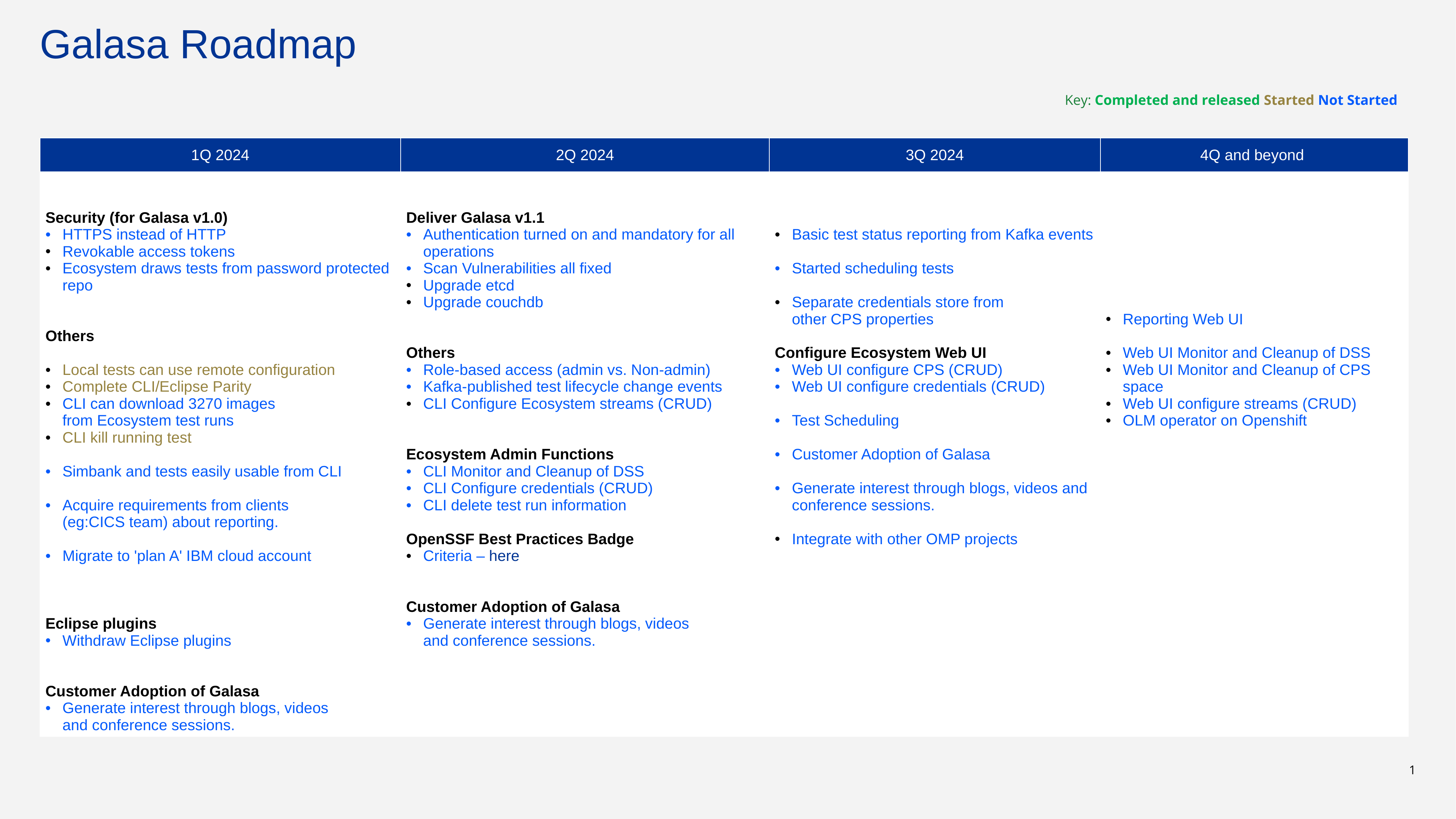

Galasa Roadmap
Key: Completed and released Started Not Started
| 1Q 2024 | 2Q 2024 | 3Q 2024 | 4Q and beyond |
| --- | --- | --- | --- |
| Security (for Galasa v1.0) HTTPS instead of HTTP Revokable access tokens Ecosystem draws tests from password protected repo Others Local tests can use remote configuration Complete CLI/Eclipse Parity  CLI can download 3270 images from Ecosystem test runs CLI kill running test Simbank and tests easily usable from CLI Acquire requirements from clients  (eg:CICS team) about reporting. Migrate to 'plan A' IBM cloud account Eclipse plugins Withdraw Eclipse plugins Customer Adoption of Galasa Generate interest through blogs, videos and conference sessions. | Deliver Galasa v1.1 Authentication turned on and mandatory for all operations Scan Vulnerabilities all fixed Upgrade etcd Upgrade couchdb Others Role-based access (admin vs. Non-admin) Kafka-published test lifecycle change events CLI Configure Ecosystem streams (CRUD) Ecosystem Admin Functions CLI Monitor and Cleanup of DSS CLI Configure credentials (CRUD) CLI delete test run information OpenSSF Best Practices Badge Criteria – here  Customer Adoption of Galasa Generate interest through blogs, videos and conference sessions. | Basic test status reporting from Kafka events Started scheduling tests Separate credentials store from other CPS properties Configure Ecosystem Web UI  Web UI configure CPS (CRUD) Web UI configure credentials (CRUD) Test Scheduling Customer Adoption of Galasa Generate interest through blogs, videos and conference sessions. Integrate with other OMP projects | Reporting Web UI Web UI Monitor and Cleanup of DSS Web UI Monitor and Cleanup of CPS space Web UI configure streams (CRUD) OLM operator on Openshift |
1